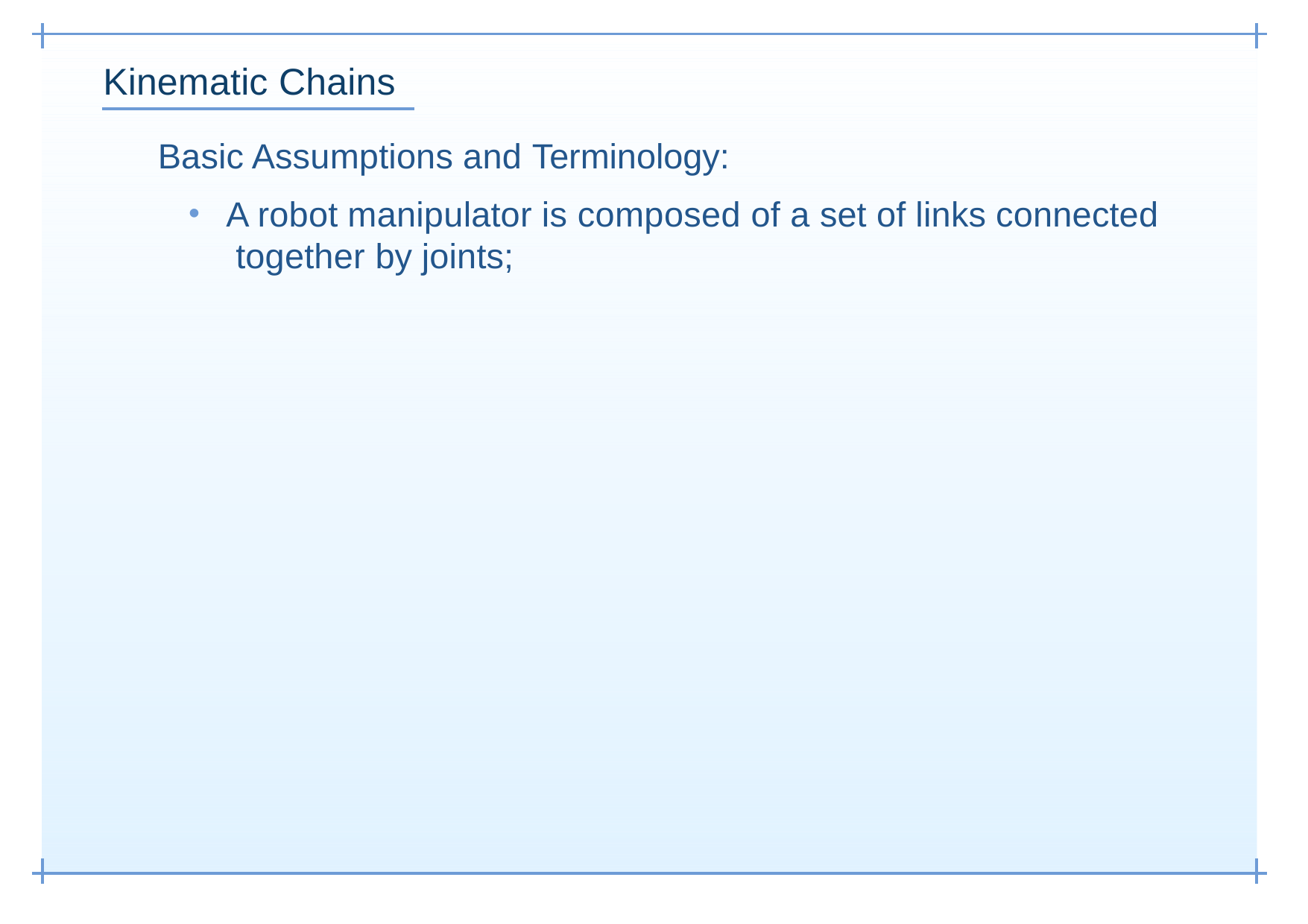

# Kinematic Chains

Basic Assumptions and Terminology:
A robot manipulator is composed of a set of links connected  together by joints;